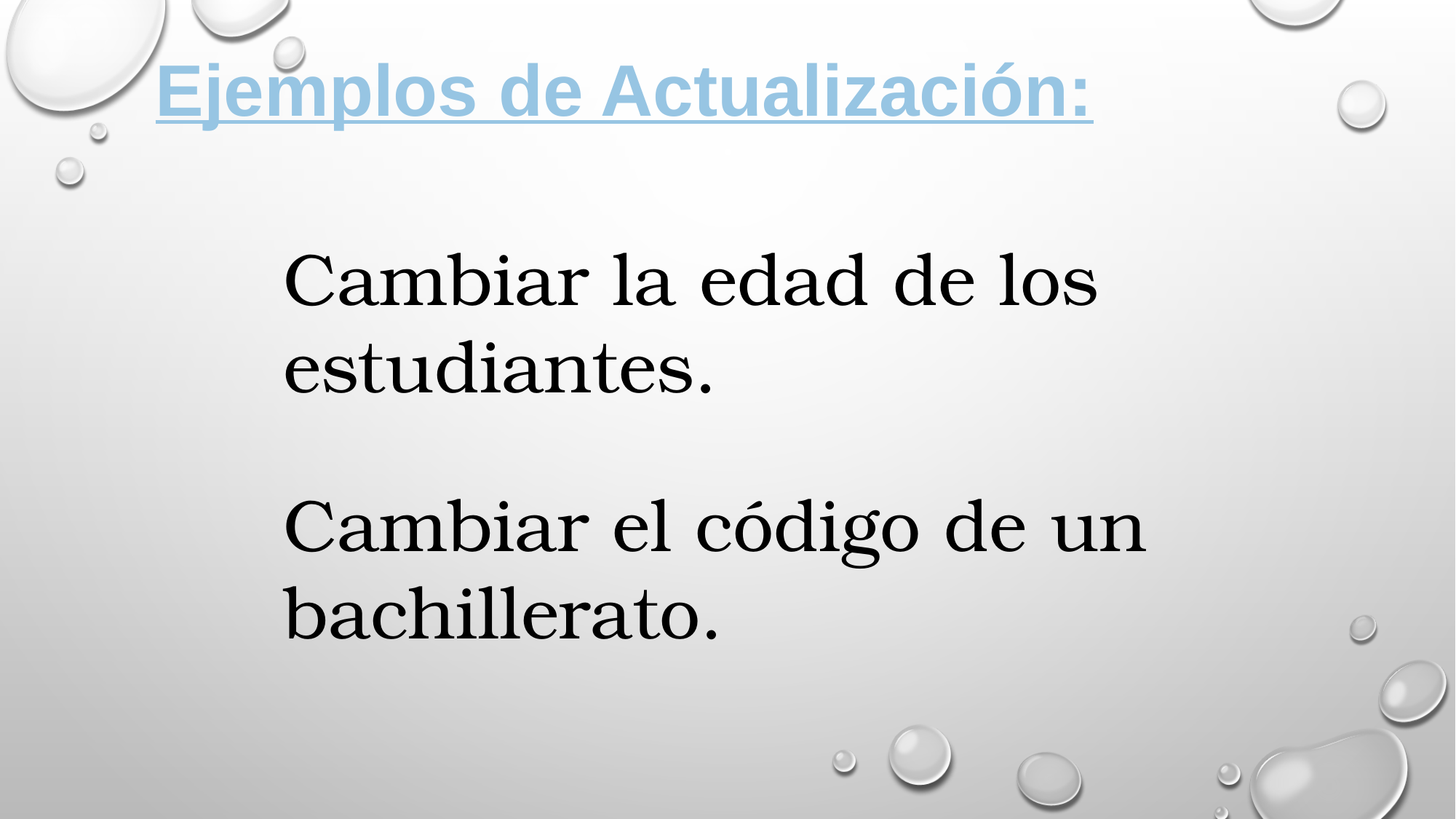

Ejemplos de Actualización:
Cambiar la edad de los estudiantes.
Cambiar el código de un bachillerato.